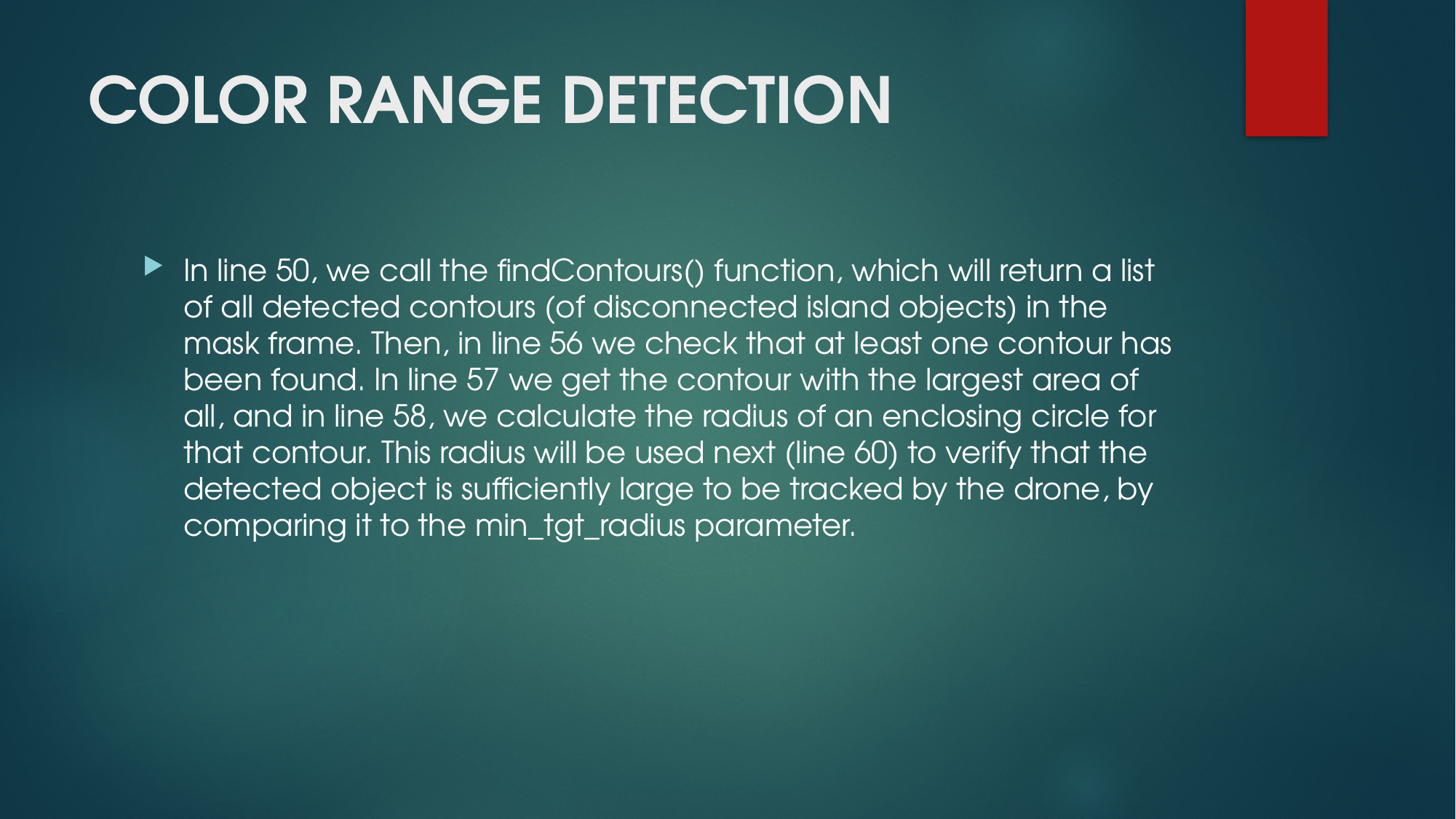

# COLOR RANGE DETECTION
In line 50, we call the findContours() function, which will return a list of all detected contours (of disconnected island objects) in the mask frame. Then, in line 56 we check that at least one contour has been found. In line 57 we get the contour with the largest area of all, and in line 58, we calculate the radius of an enclosing circle for that contour. This radius will be used next (line 60) to verify that the detected object is sufficiently large to be tracked by the drone, by comparing it to the min_tgt_radius parameter.